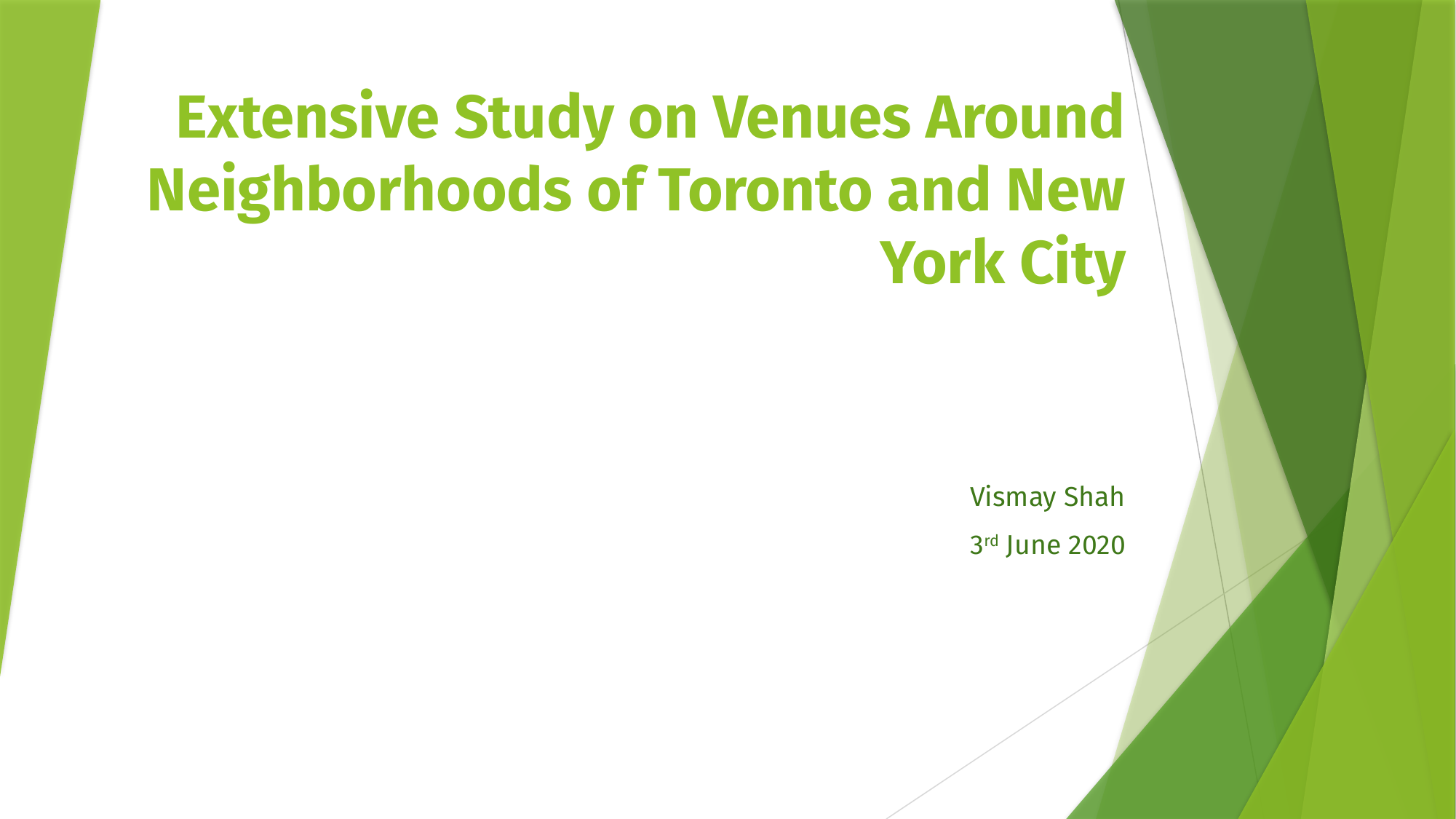

# Extensive Study on Venues Around Neighborhoods of Toronto and New York City
Vismay Shah
3rd June 2020